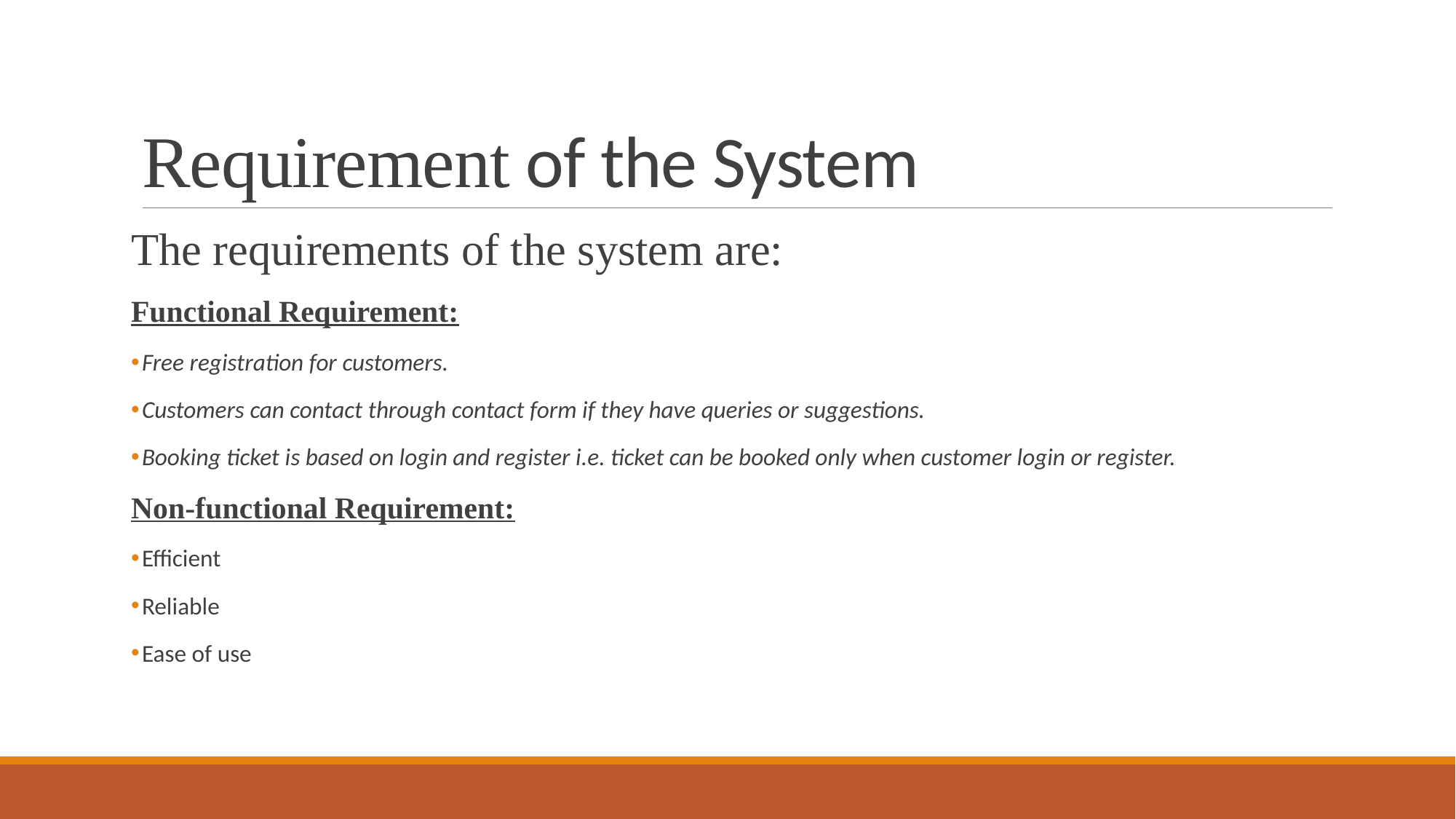

# Requirement of the System
The requirements of the system are:
Functional Requirement:
Free registration for customers.
Customers can contact through contact form if they have queries or suggestions.
Booking ticket is based on login and register i.e. ticket can be booked only when customer login or register.
Non-functional Requirement:
Efficient
Reliable
Ease of use